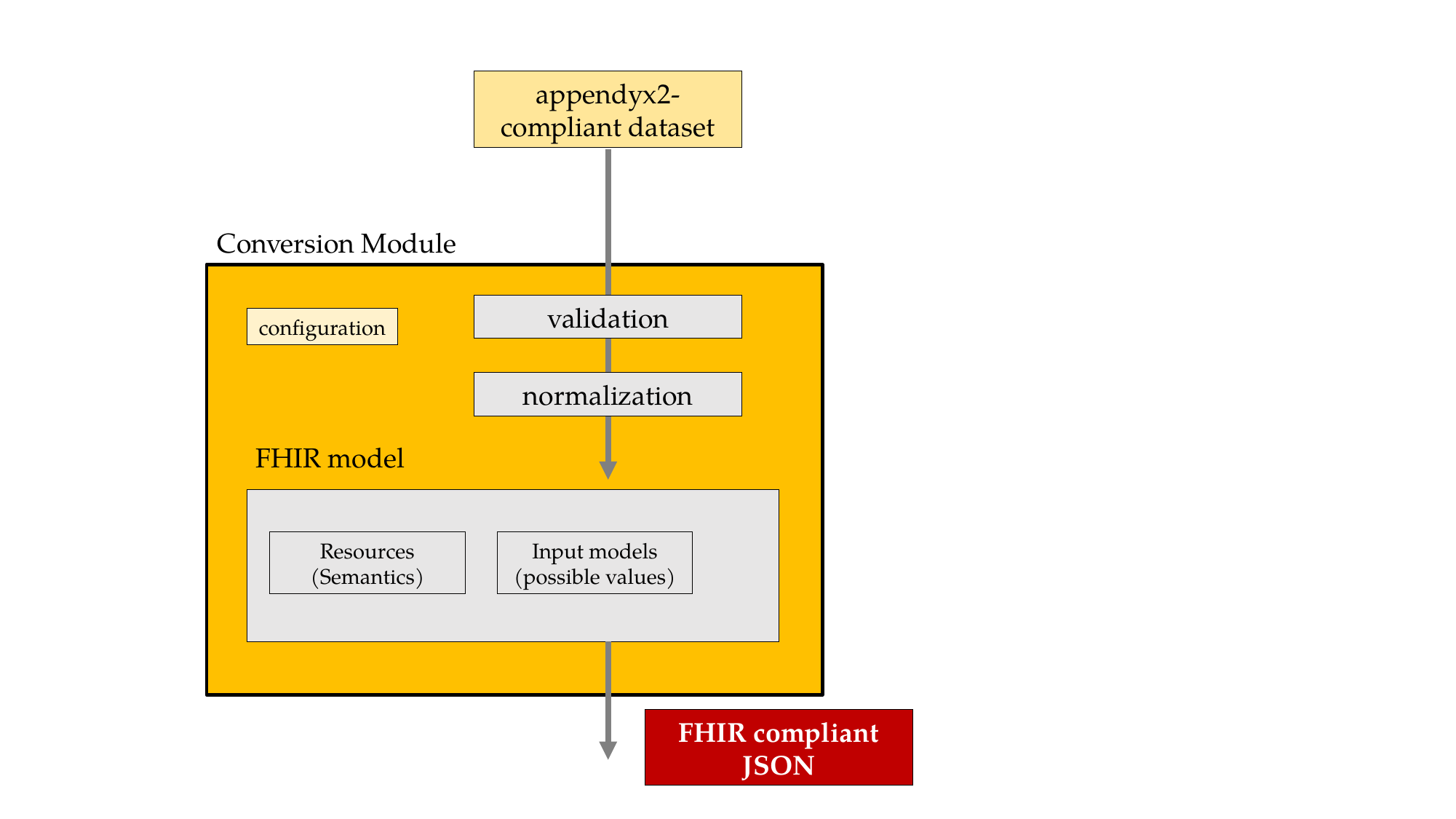

appendyx2-compliant dataset
Conversion Module

validation
configuration
normalization
FHIR model

Resources (Semantics)
Input models (possible values)
FHIR compliant JSON